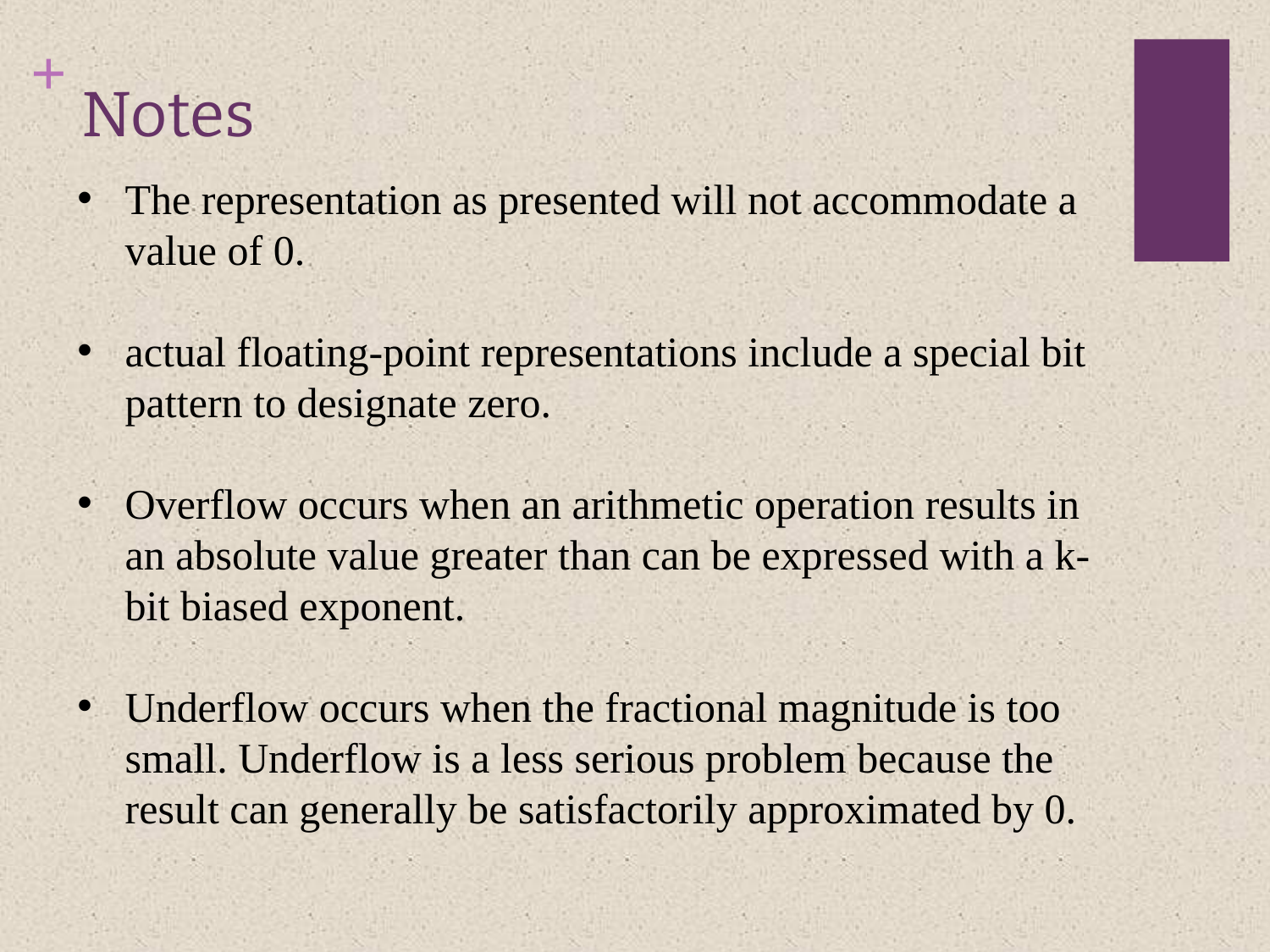

# Notes
The representation as presented will not accommodate a value of 0.

actual floating-point representations include a special bit pattern to designate zero.

Overflow occurs when an arithmetic operation results in an absolute value greater than can be expressed with a k-bit biased exponent.

Underflow occurs when the fractional magnitude is too small. Underflow is a less serious problem because the result can generally be satisfactorily approximated by 0.